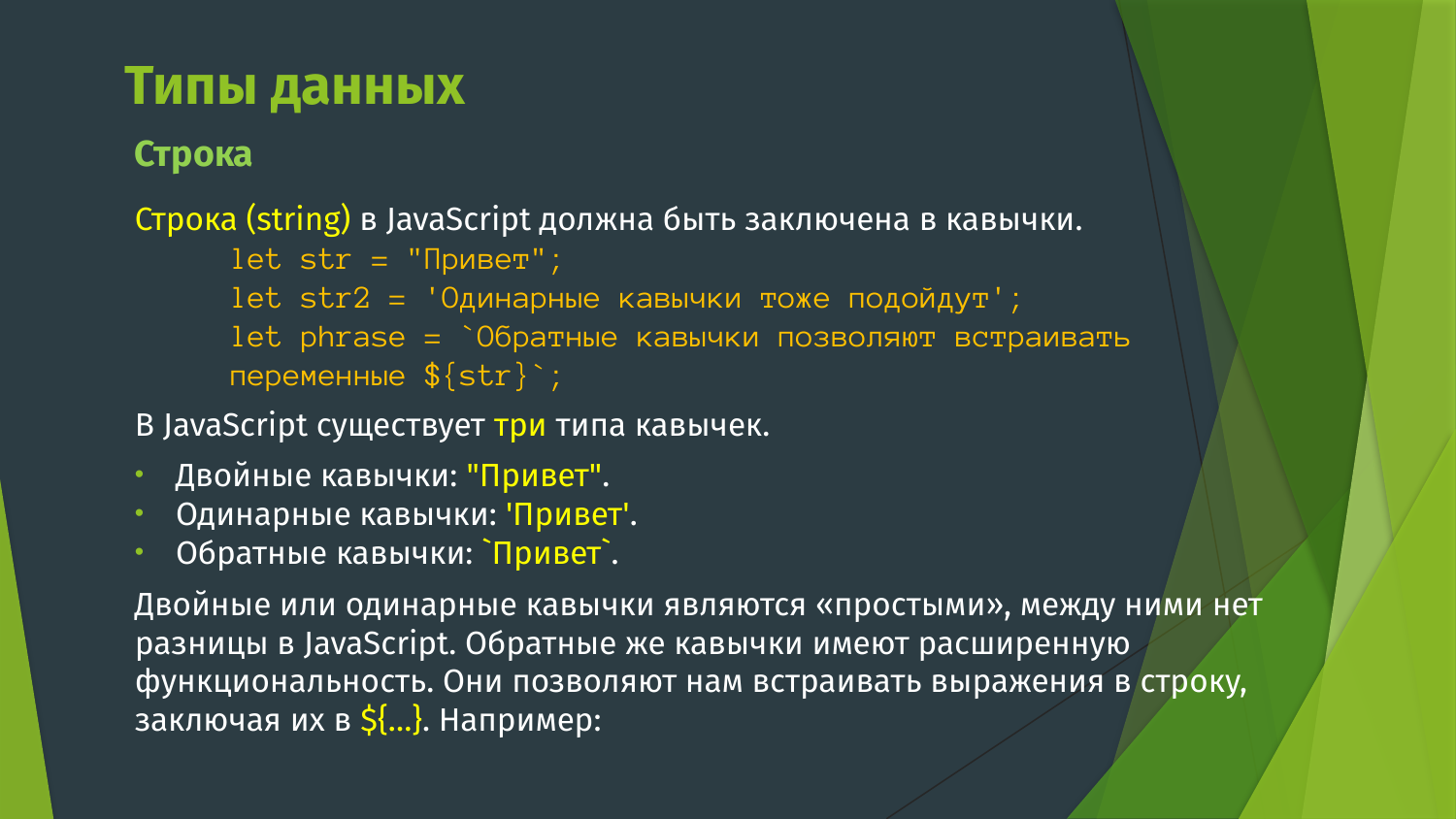

# Типы данных
Строка
Строка (string) в JavaScript должна быть заключена в кавычки.
let str = "Привет";
let str2 = 'Одинарные кавычки тоже подойдут';
let phrase = `Обратные кавычки позволяют встраивать переменные ${str}`;
В JavaScript существует три типа кавычек.
Двойные кавычки: "Привет".
Одинарные кавычки: 'Привет'.
Обратные кавычки: `Привет`.
Двойные или одинарные кавычки являются «простыми», между ними нет разницы в JavaScript. Обратные же кавычки имеют расширенную функциональность. Они позволяют нам встраивать выражения в строку, заключая их в ${…}. Например: